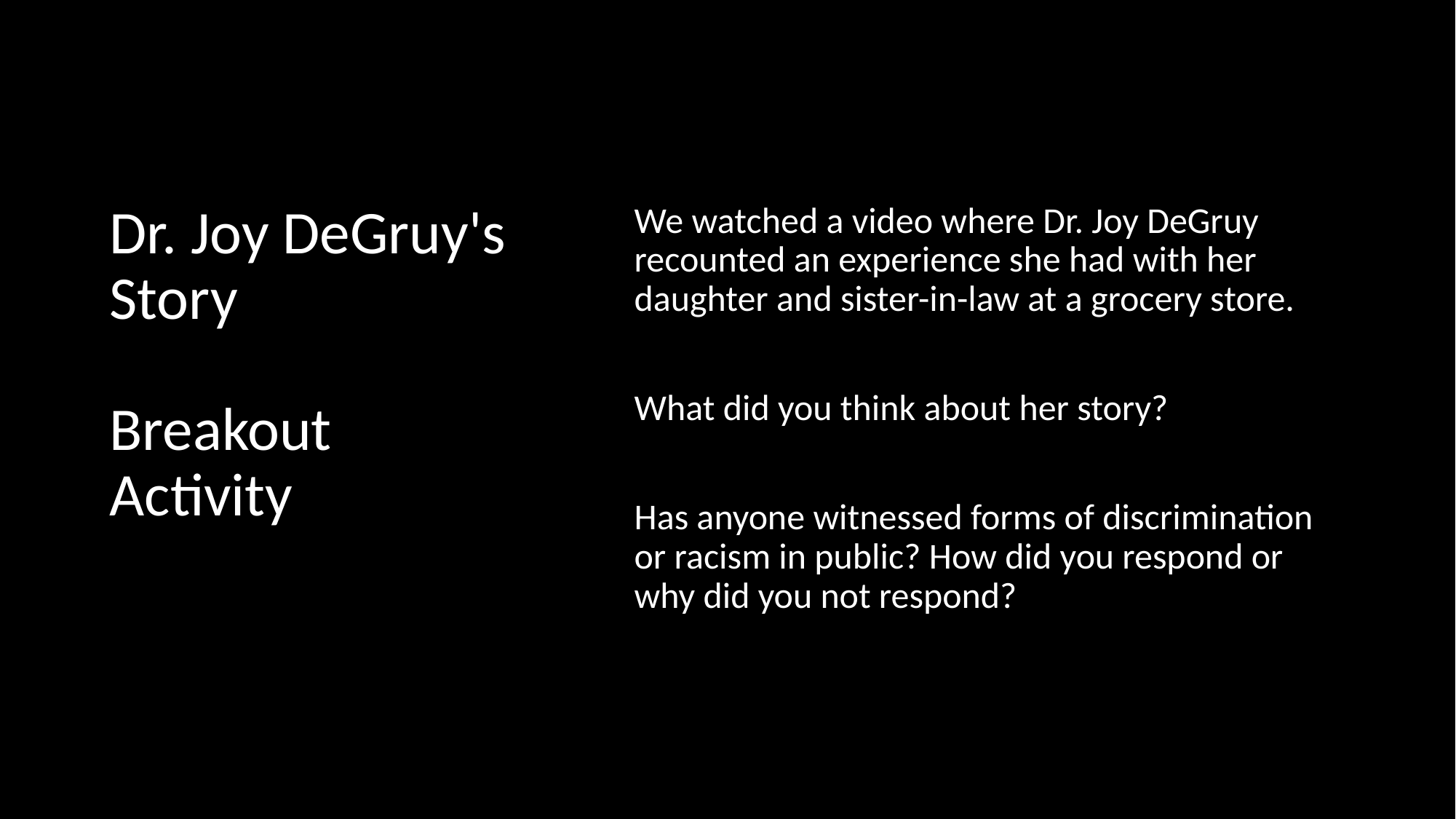

# Dr. Joy DeGruy's Story Breakout Activity
We watched a video where Dr. Joy DeGruy recounted an experience she had with her daughter and sister-in-law at a grocery store.

What did you think about her story?

Has anyone witnessed forms of discrimination or racism in public? How did you respond or why did you not respond?